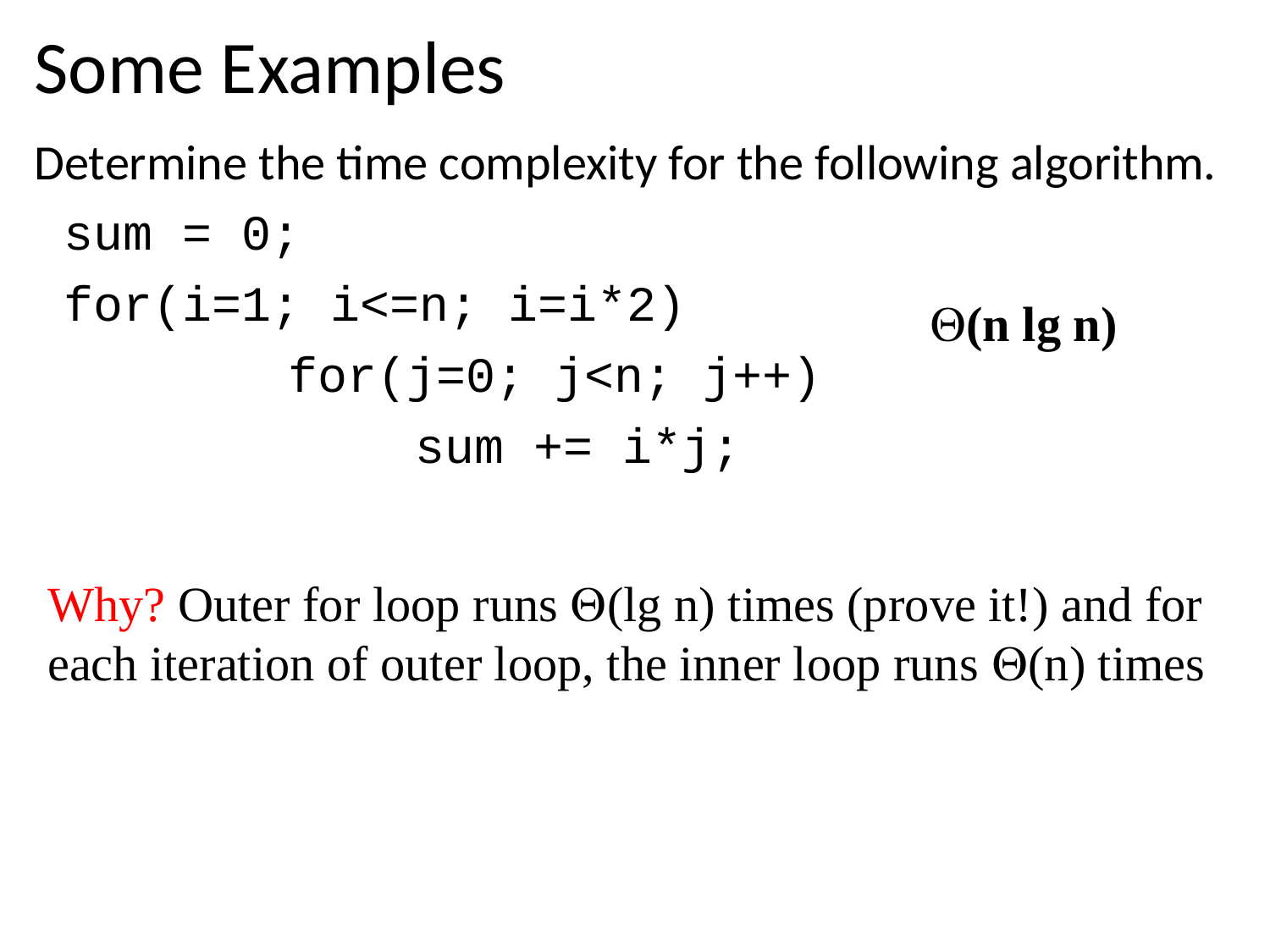

# Some Examples
Determine the time complexity for the following algorithm.
 sum = 0;
 for(i=1; i<=n; i=i*2)
 		for(j=0; j<n; j++)
 			sum += i*j;

Θ(n lg n)
Why? Outer for loop runs Θ(lg n) times (prove it!) and for each iteration of outer loop, the inner loop runs Θ(n) times